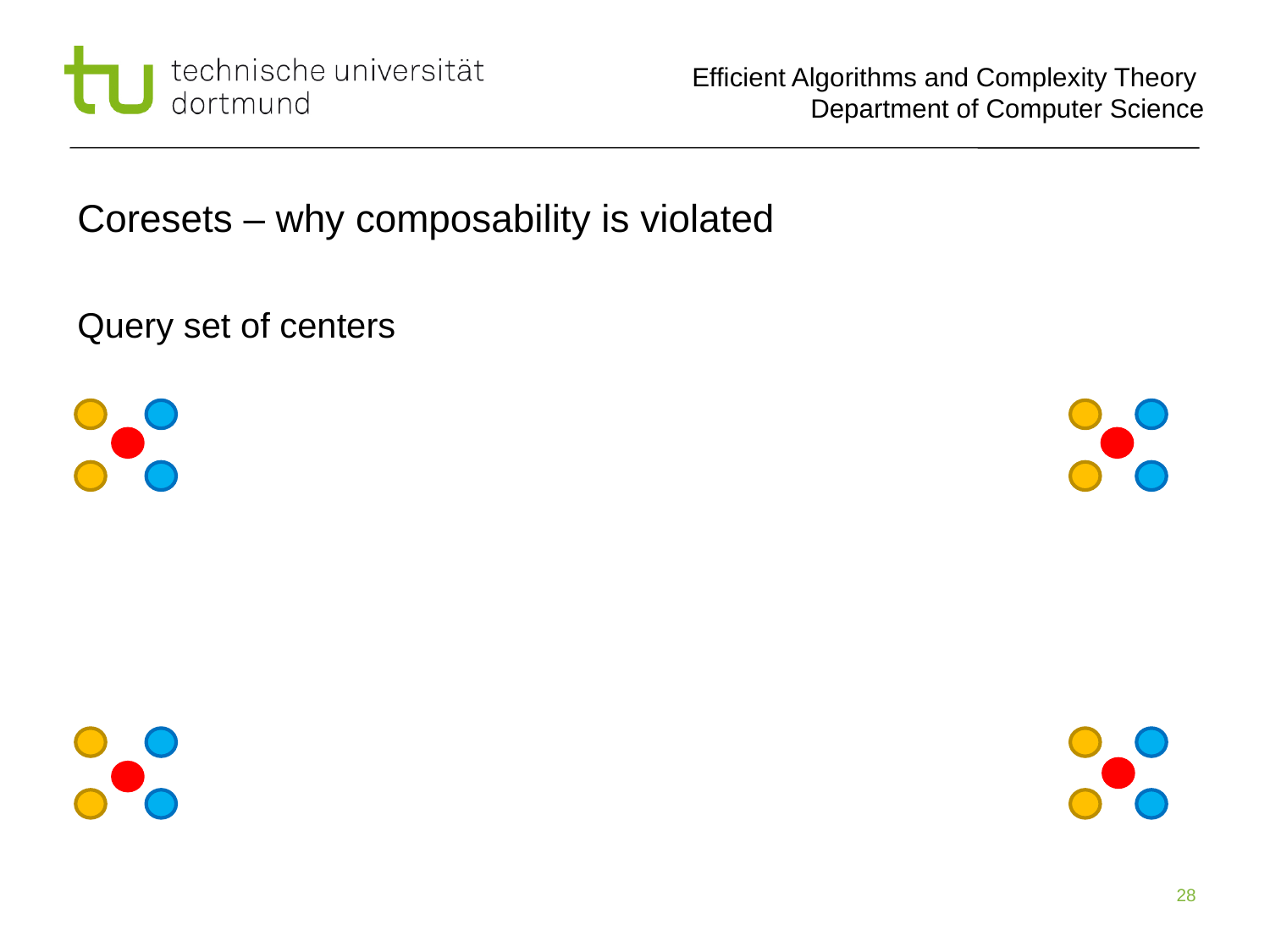

# Coresets – why composability is violated
Query set of centers